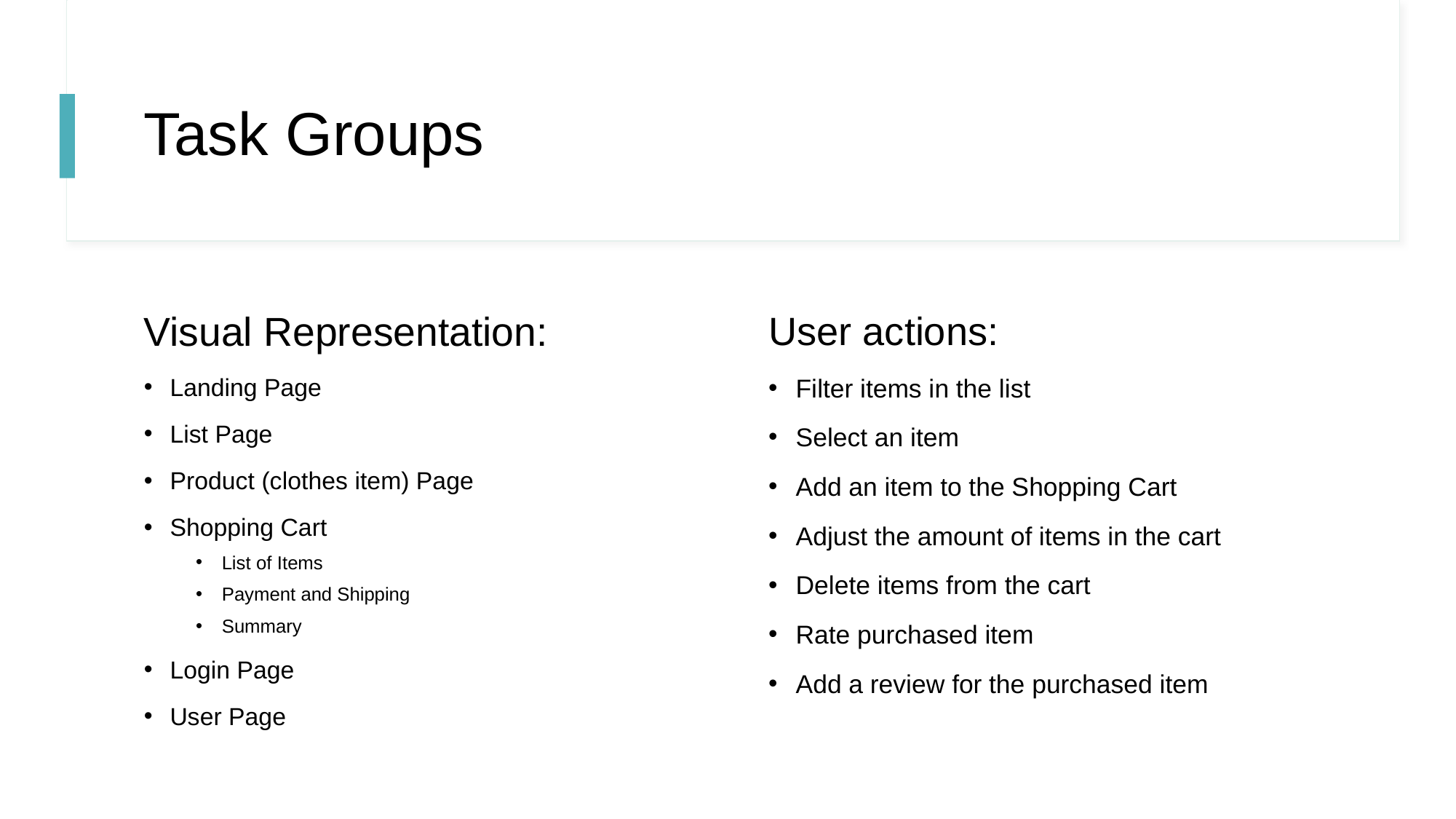

# Task Groups
Visual Representation:
Landing Page
List Page
Product (clothes item) Page
Shopping Cart
List of Items
Payment and Shipping
Summary
Login Page
User Page

User actions:
Filter items in the list
Select an item
Add an item to the Shopping Cart
Adjust the amount of items in the cart
Delete items from the cart
Rate purchased item
Add a review for the purchased item